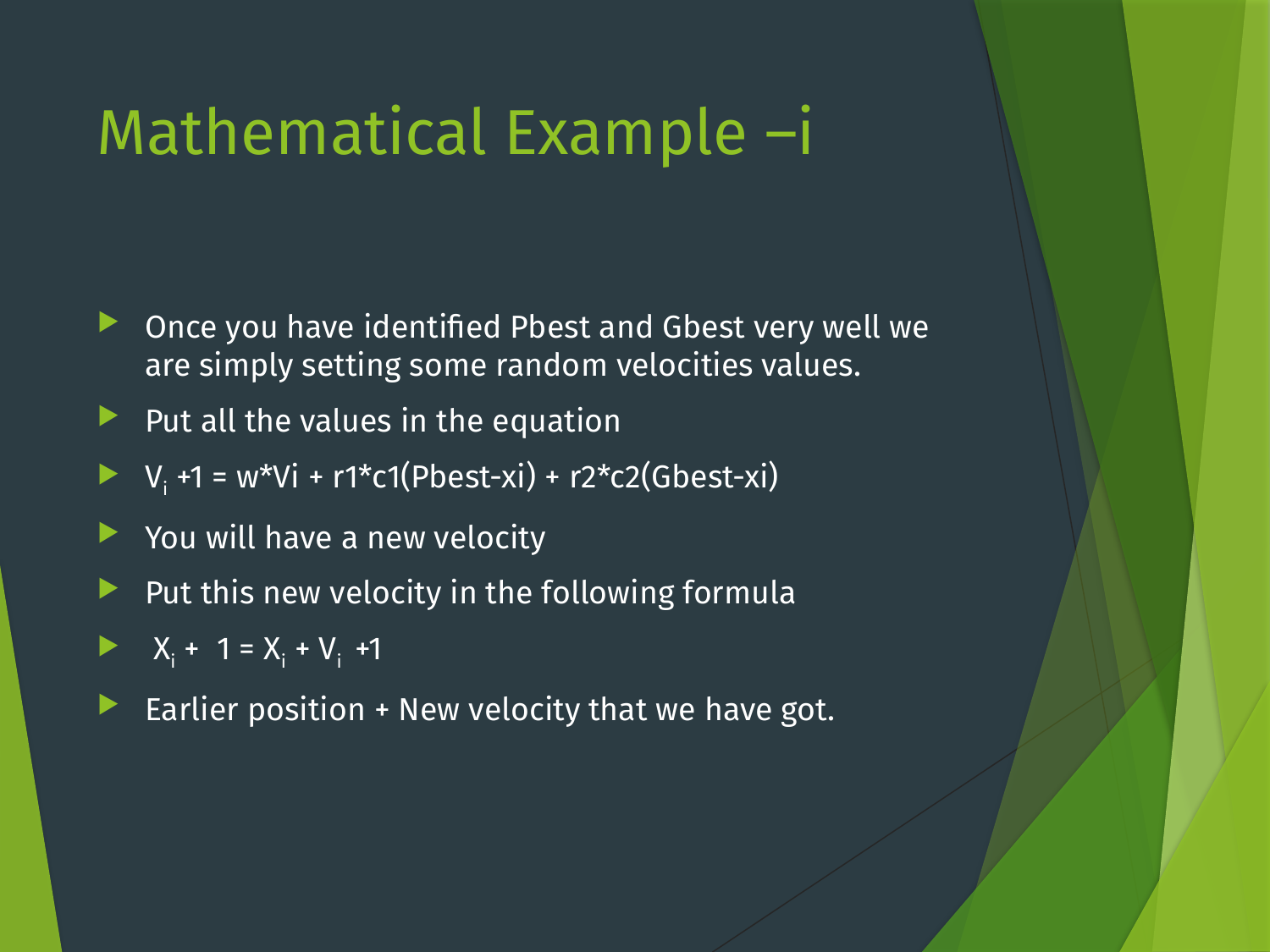

# Mathematical Example –i
Once you have identified Pbest and Gbest very well we are simply setting some random velocities values.
Put all the values in the equation
Vi +1 = w*Vi + r1*c1(Pbest-xi) + r2*c2(Gbest-xi)
You will have a new velocity
Put this new velocity in the following formula
 Xi +  1 = Xi + Vi  +1
Earlier position + New velocity that we have got.